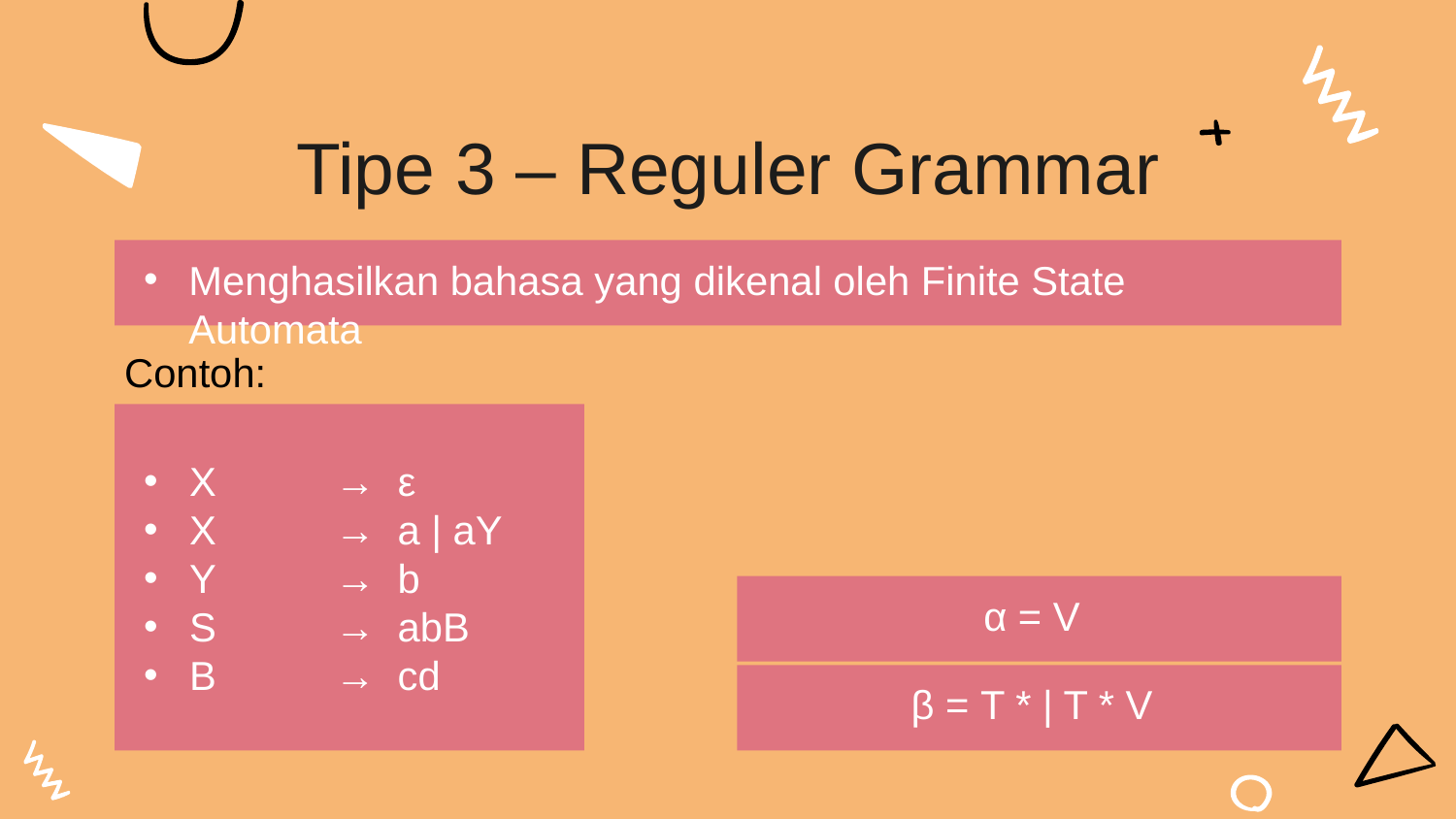

Tipe 3 – Reguler Grammar
Menghasilkan bahasa yang dikenal oleh Finite State Automata
Contoh:
X	→  ε
X 	→  a | aY
Y 	→  b
S 	→  abB
B 	→  cd
α = V
β = T * | T * V